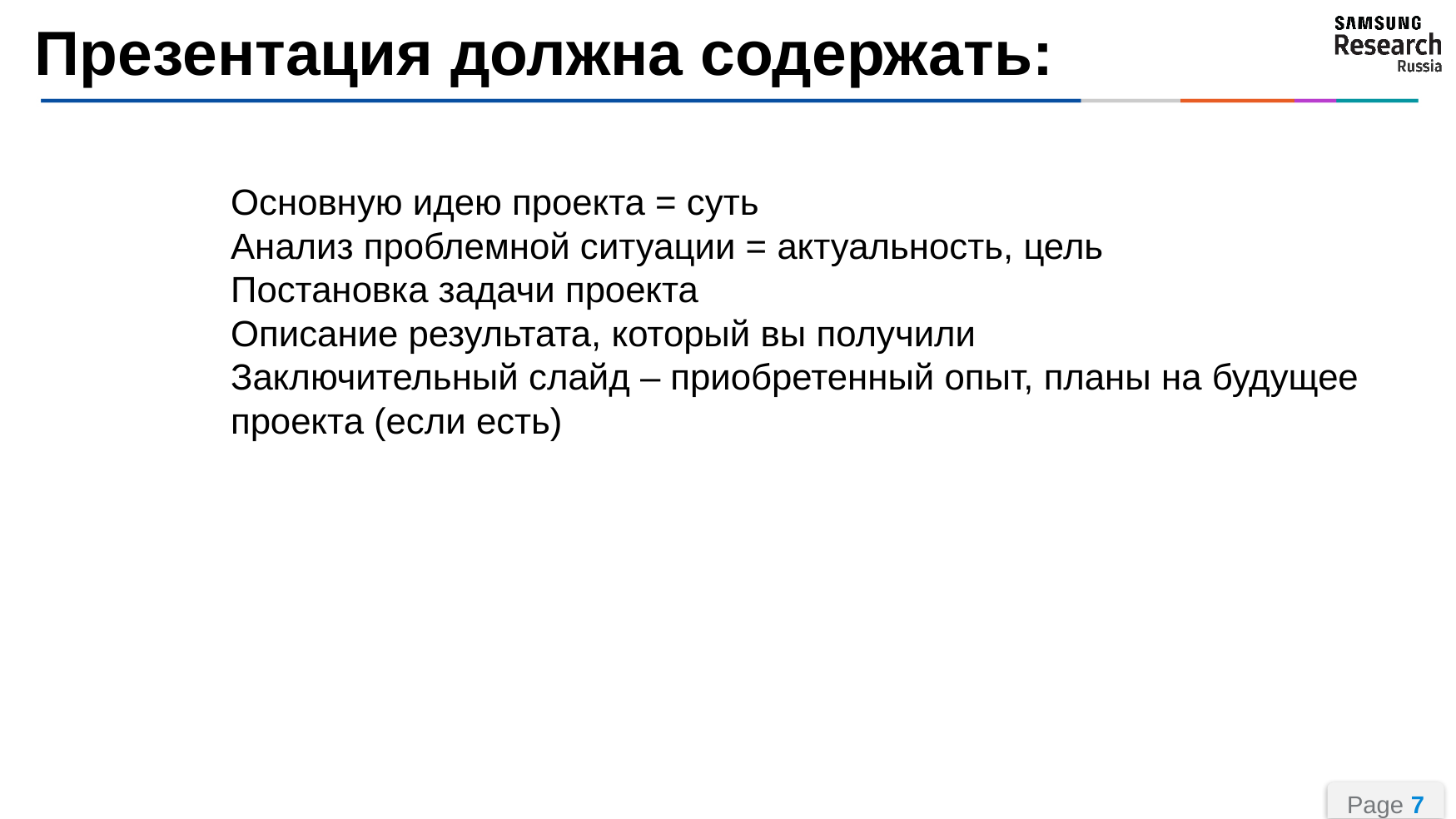

# Презентация должна содержать:
Основную идею проекта = суть
Анализ проблемной ситуации = актуальность, цель
Постановка задачи проекта
Описание результата, который вы получили
Заключительный слайд – приобретенный опыт, планы на будущее проекта (если есть)